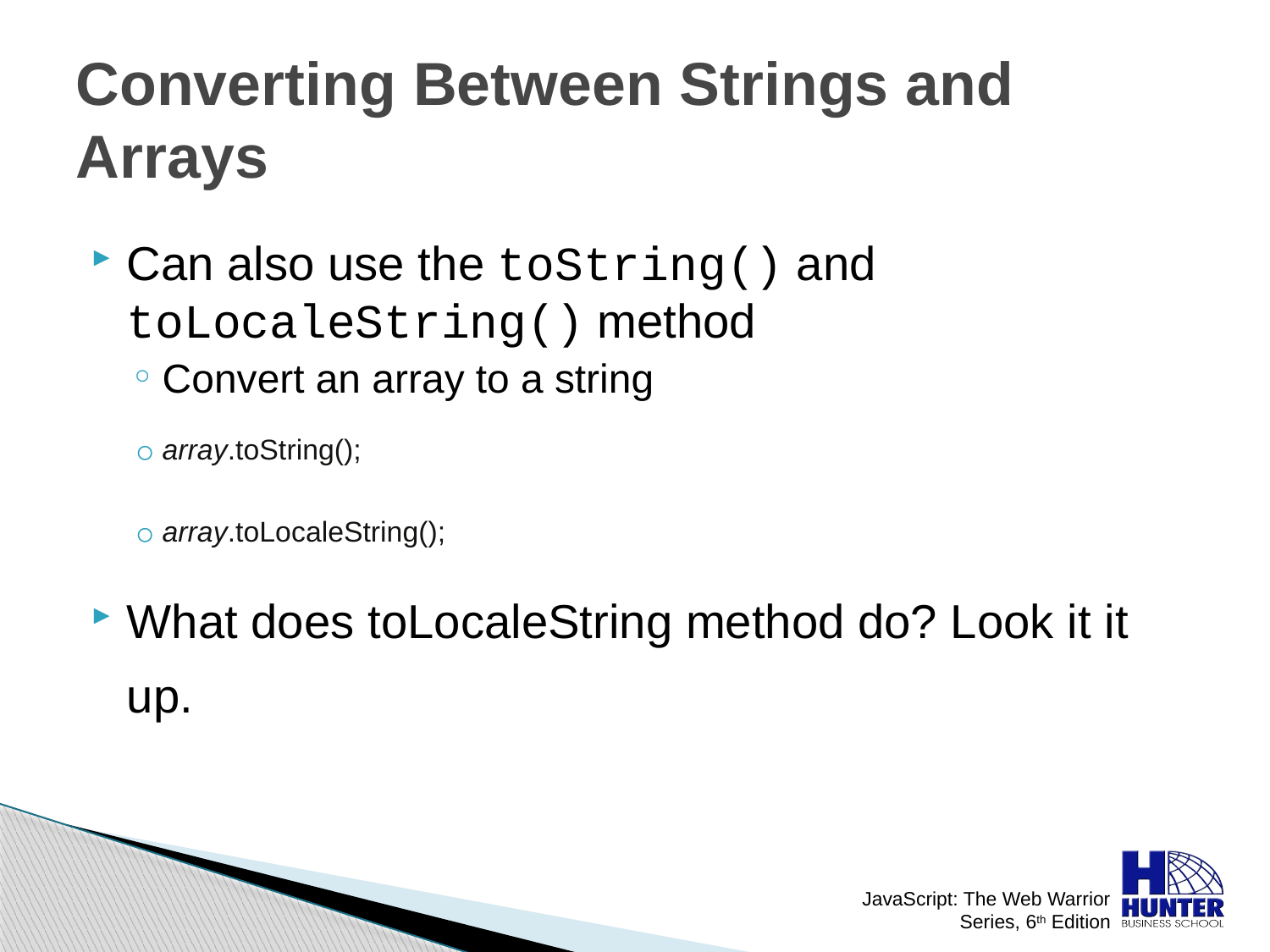

# Converting Between Strings and Arrays
Can also use the toString() and toLocaleString() method
Convert an array to a string
array.toString();
array.toLocaleString();
What does toLocaleString method do? Look it it up.